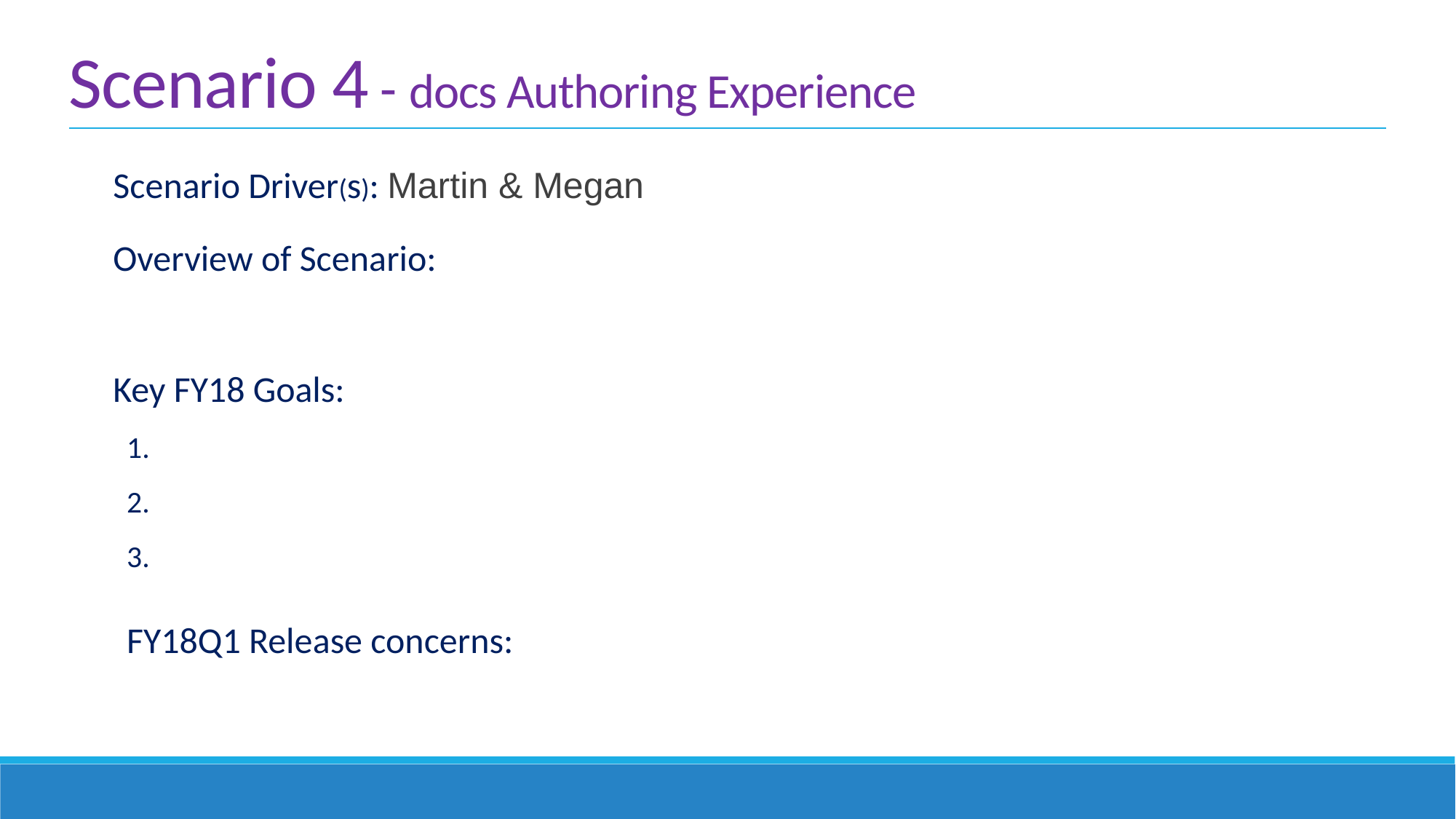

Scenario 4 - docs Authoring Experience
Scenario Driver(s): Martin & Megan

Overview of Scenario:

Key FY18 Goals:
1.
2.
3.

FY18Q1 Release concerns: